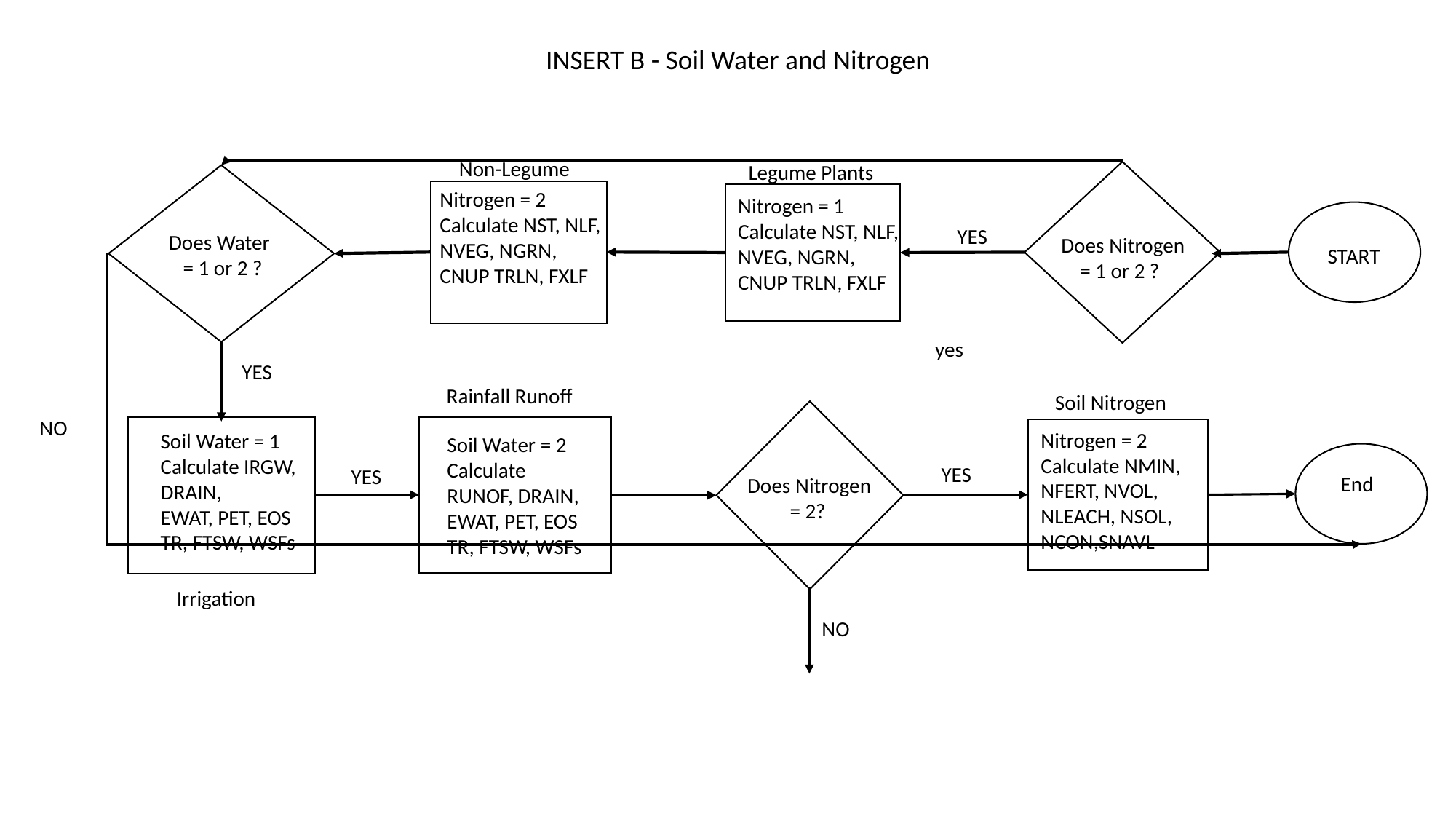

INSERT B - Soil Water and Nitrogen
Non-Legume
Legume Plants

Nitrogen = 2
Calculate NST, NLF,
NVEG, NGRN,
CNUP TRLN, FXLF

Nitrogen = 1
Calculate NST, NLF,
NVEG, NGRN,
CNUP TRLN, FXLF

YES
Does Water
   = 1 or 2 ?
Does Nitrogen
    = 1 or 2 ?
START
yes
YES
Rainfall Runoff
Soil Nitrogen

NO

Nitrogen = 2
Calculate NMIN,
NFERT, NVOL, NLEACH, NSOL, NCON,SNAVL
Soil Water = 1
Calculate IRGW, DRAIN,
EWAT, PET, EOS
TR, FTSW, WSFs
Soil Water = 2
Calculate
RUNOF, DRAIN,
EWAT, PET, EOS
TR, FTSW, WSFs

YES
YES
End
Does Nitrogen
         = 2?
Irrigation
NO